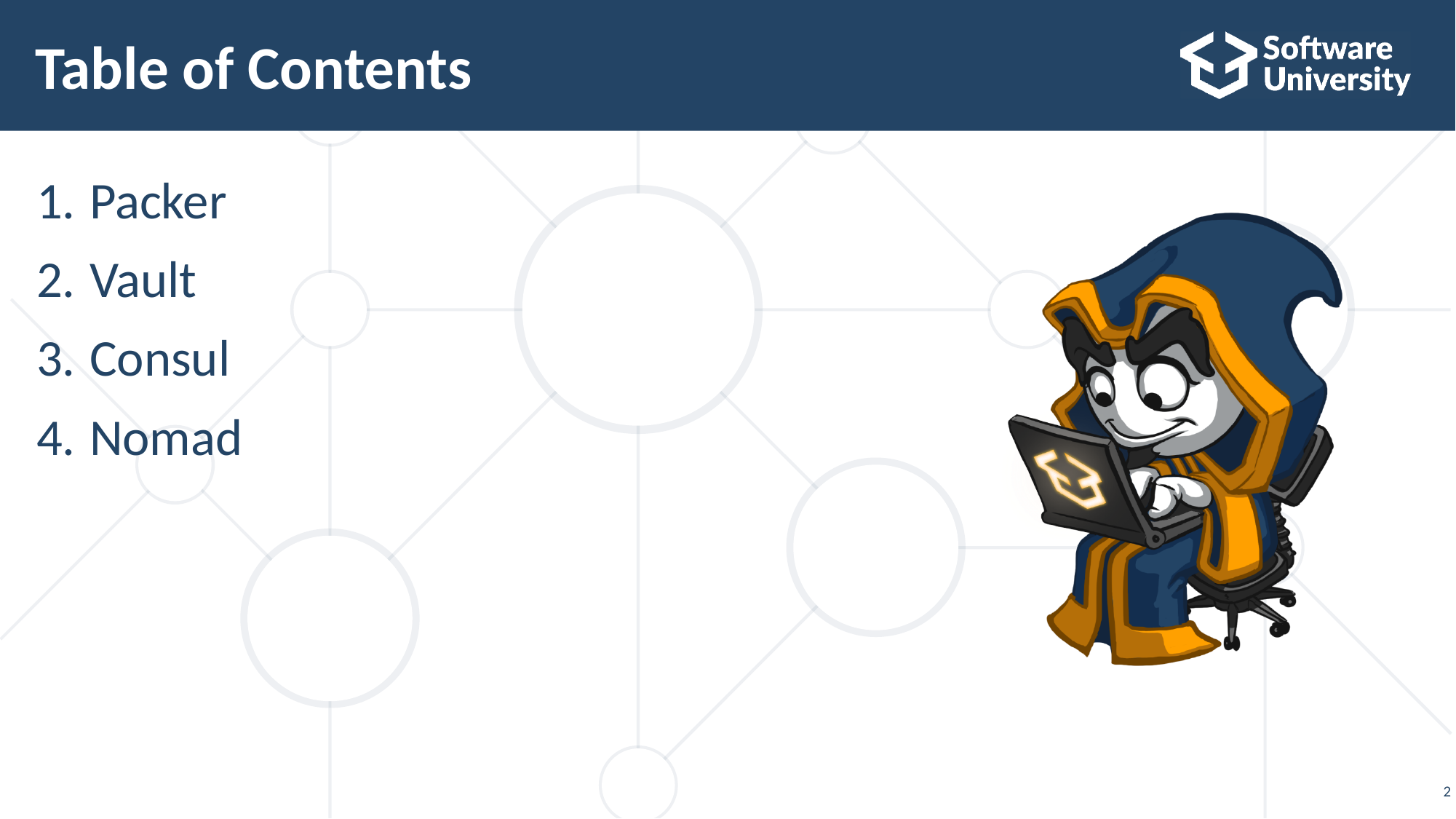

# Table of Contents
Packer
Vault
Consul
Nomad
2